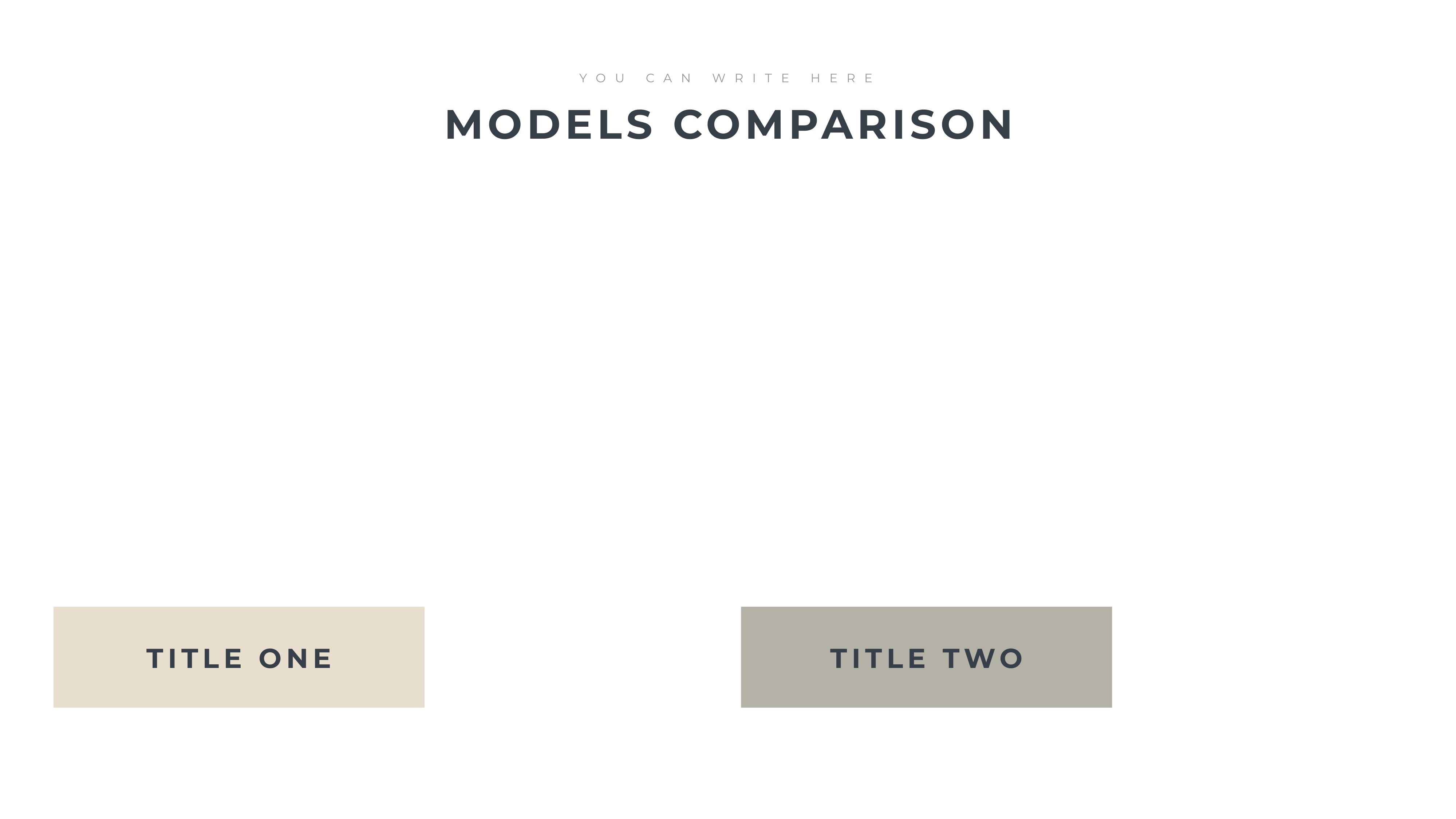

YOU CAN WRITE HERE
MODELS COMPARISON

TITLE ONE

TITLE TWO